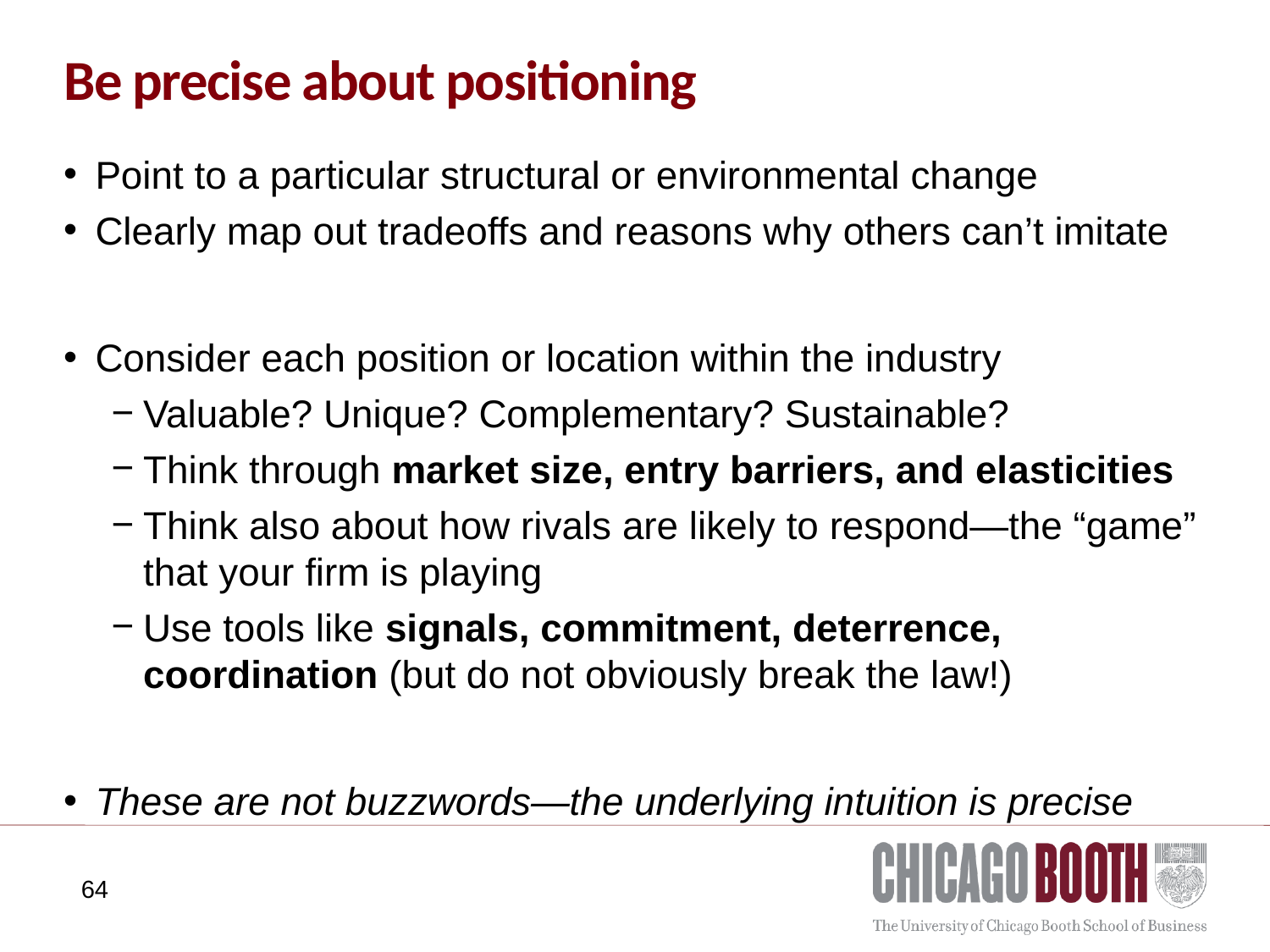

# Be precise about positioning
Point to a particular structural or environmental change
Clearly map out tradeoffs and reasons why others can’t imitate

Consider each position or location within the industry
Valuable? Unique? Complementary? Sustainable?
Think through market size, entry barriers, and elasticities
Think also about how rivals are likely to respond—the “game” that your firm is playing
Use tools like signals, commitment, deterrence, coordination (but do not obviously break the law!)

These are not buzzwords—the underlying intuition is precise